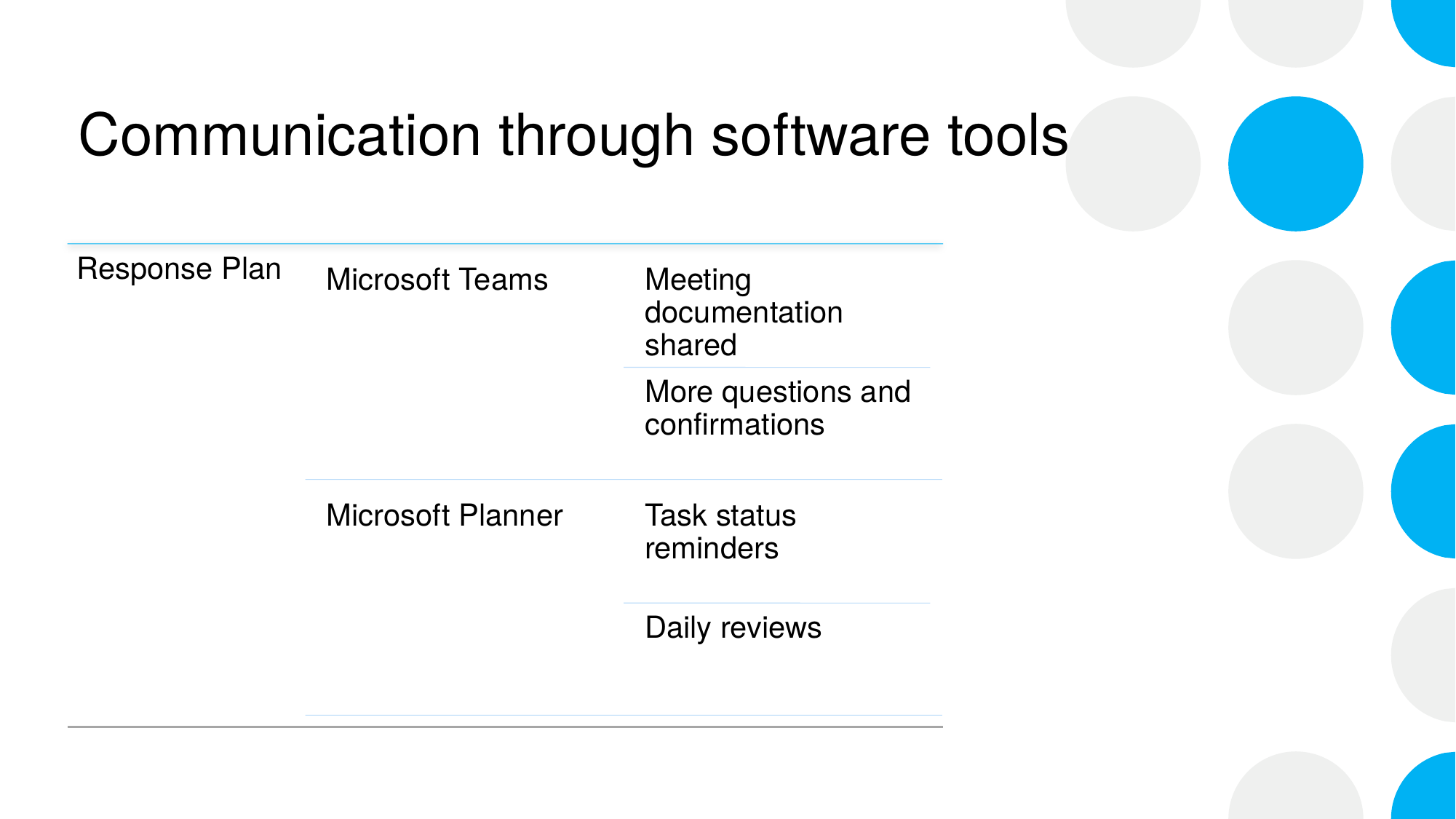

# Communication through software tools
Response Plan
Microsoft Teams
Meeting documentation shared
More questions and confirmations
Microsoft Planner
Task status reminders
Daily reviews